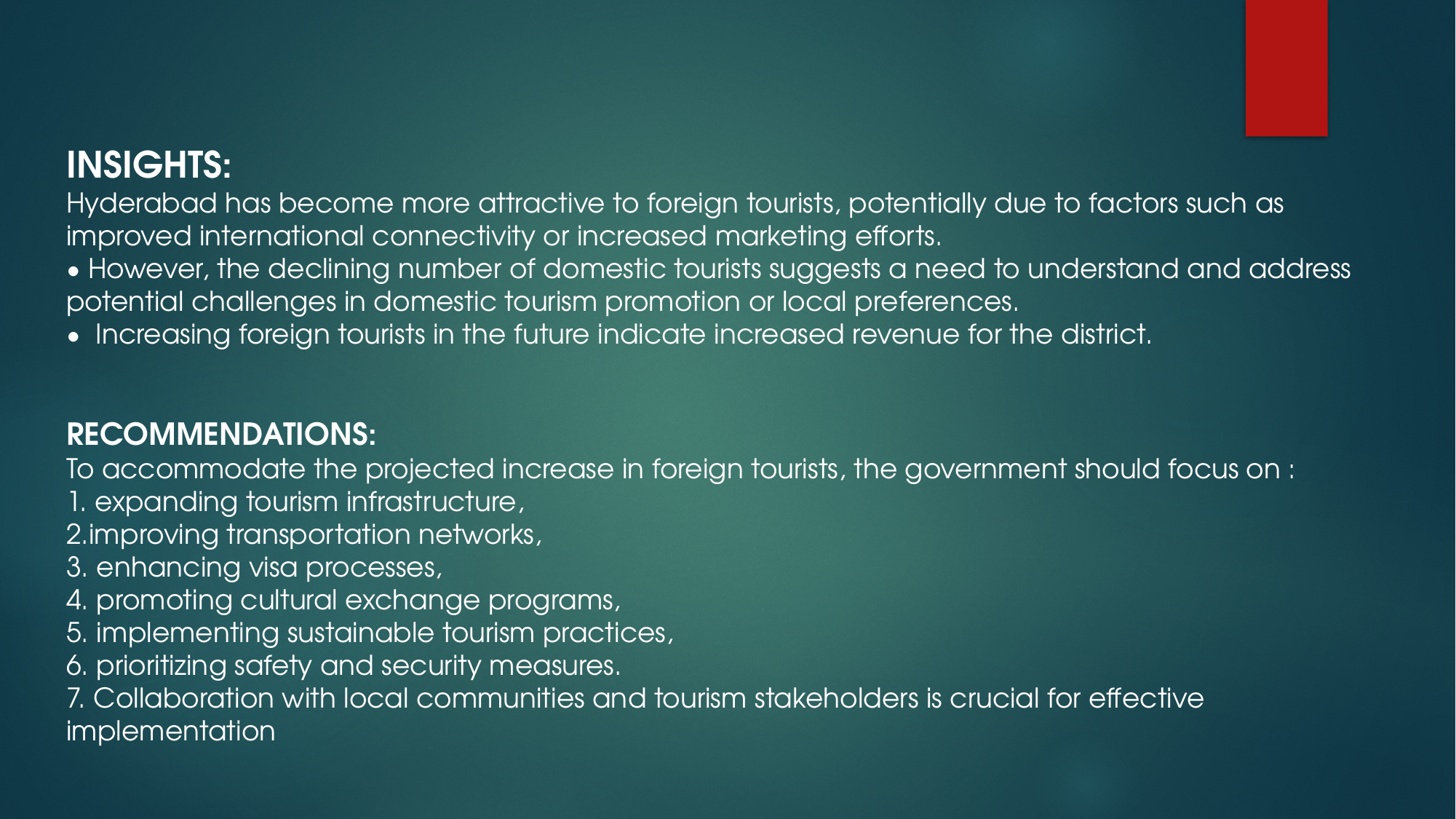

INSIGHTS:
Hyderabad has become more attractive to foreign tourists, potentially due to factors such as improved international connectivity or increased marketing efforts.
• However, the declining number of domestic tourists suggests a need to understand and address potential challenges in domestic tourism promotion or local preferences.
•  Increasing foreign tourists in the future indicate increased revenue for the district.

RECOMMENDATIONS:
To accommodate the projected increase in foreign tourists, the government should focus on :
1. expanding tourism infrastructure,
2.improving transportation networks,
3. enhancing visa processes,
4. promoting cultural exchange programs,
5. implementing sustainable tourism practices,
6. prioritizing safety and security measures.
7. Collaboration with local communities and tourism stakeholders is crucial for effective implementation